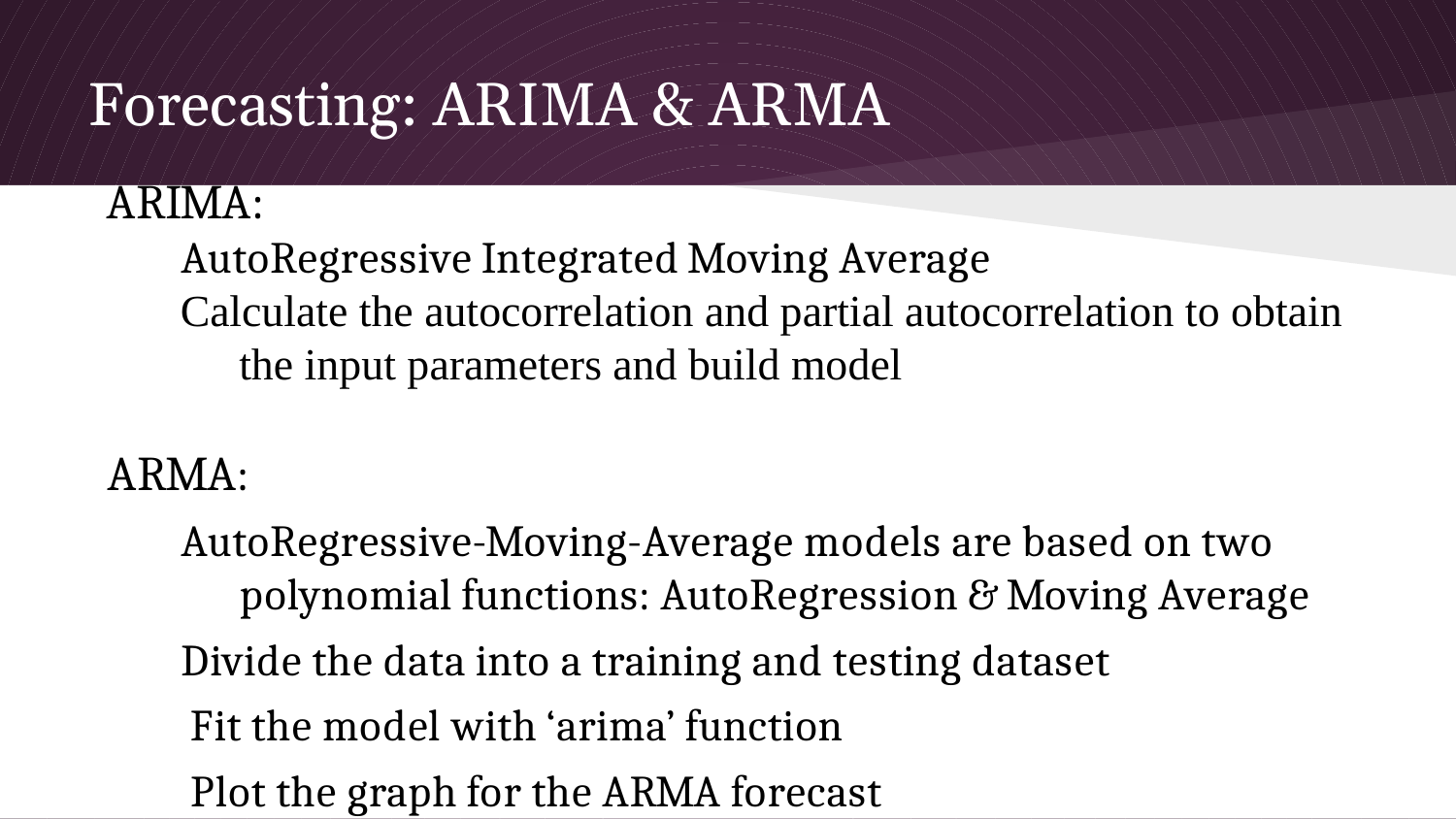

# Forecasting: ARIMA & ARMA
ARIMA:
AutoRegressive Integrated Moving Average
Calculate the autocorrelation and partial autocorrelation to obtain the input parameters and build model

ARMA:
AutoRegressive-Moving-Average models are based on two polynomial functions: AutoRegression & Moving Average
Divide the data into a training and testing dataset
 Fit the model with ‘arima’ function
 Plot the graph for the ARMA forecast